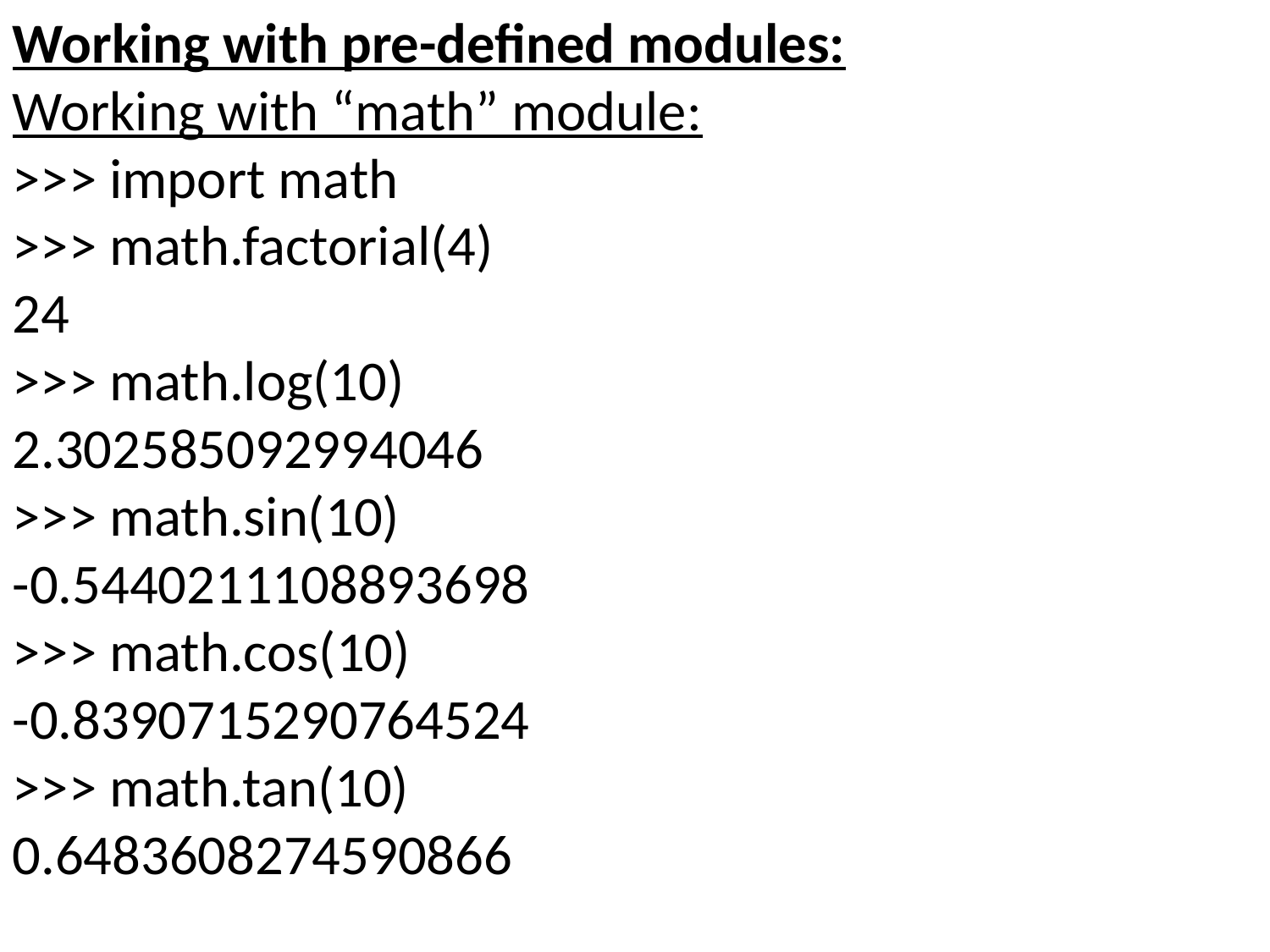

Working with pre-defined modules:
Working with “math” module:
>>> import math
>>> math.factorial(4)
24
>>> math.log(10)
2.302585092994046
>>> math.sin(10)
-0.5440211108893698
>>> math.cos(10)
-0.8390715290764524
>>> math.tan(10)
0.6483608274590866